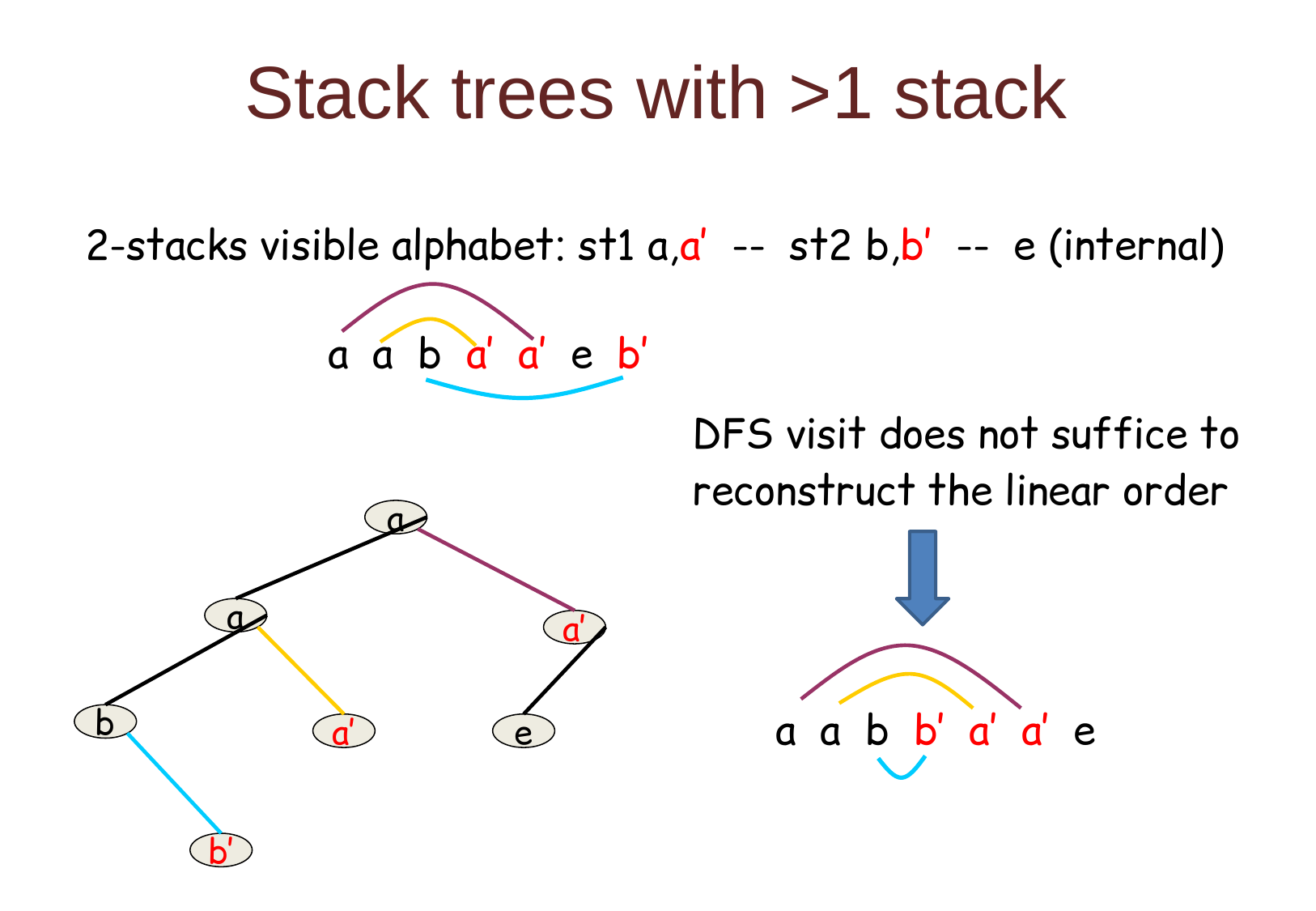

Stack trees with >1 stack
2-stacks visible alphabet: st1 a,a’  --  st2 b,b’  --  e (internal)

       		a  a  b  a’  a’  e  b’

					DFS visit does not suffice to
					reconstruct the linear order

a

a
a’

a  a  b  b’  a’  a’  e
b
a’
e

b’